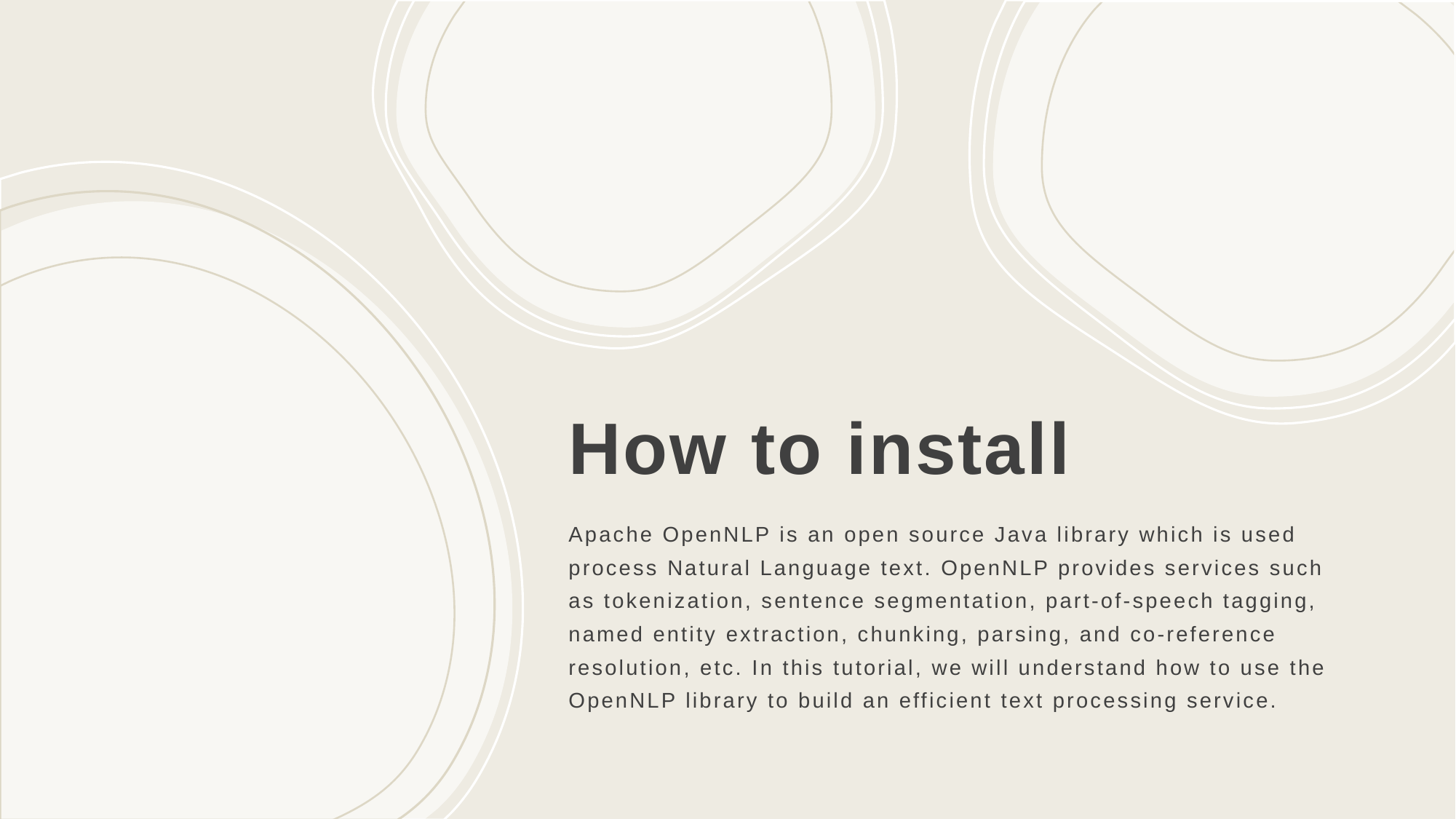

# How to install
Apache OpenNLP is an open source Java library which is used process Natural Language text. OpenNLP provides services such as tokenization, sentence segmentation, part-of-speech tagging, named entity extraction, chunking, parsing, and co-reference resolution, etc. In this tutorial, we will understand how to use the OpenNLP library to build an efficient text processing service.